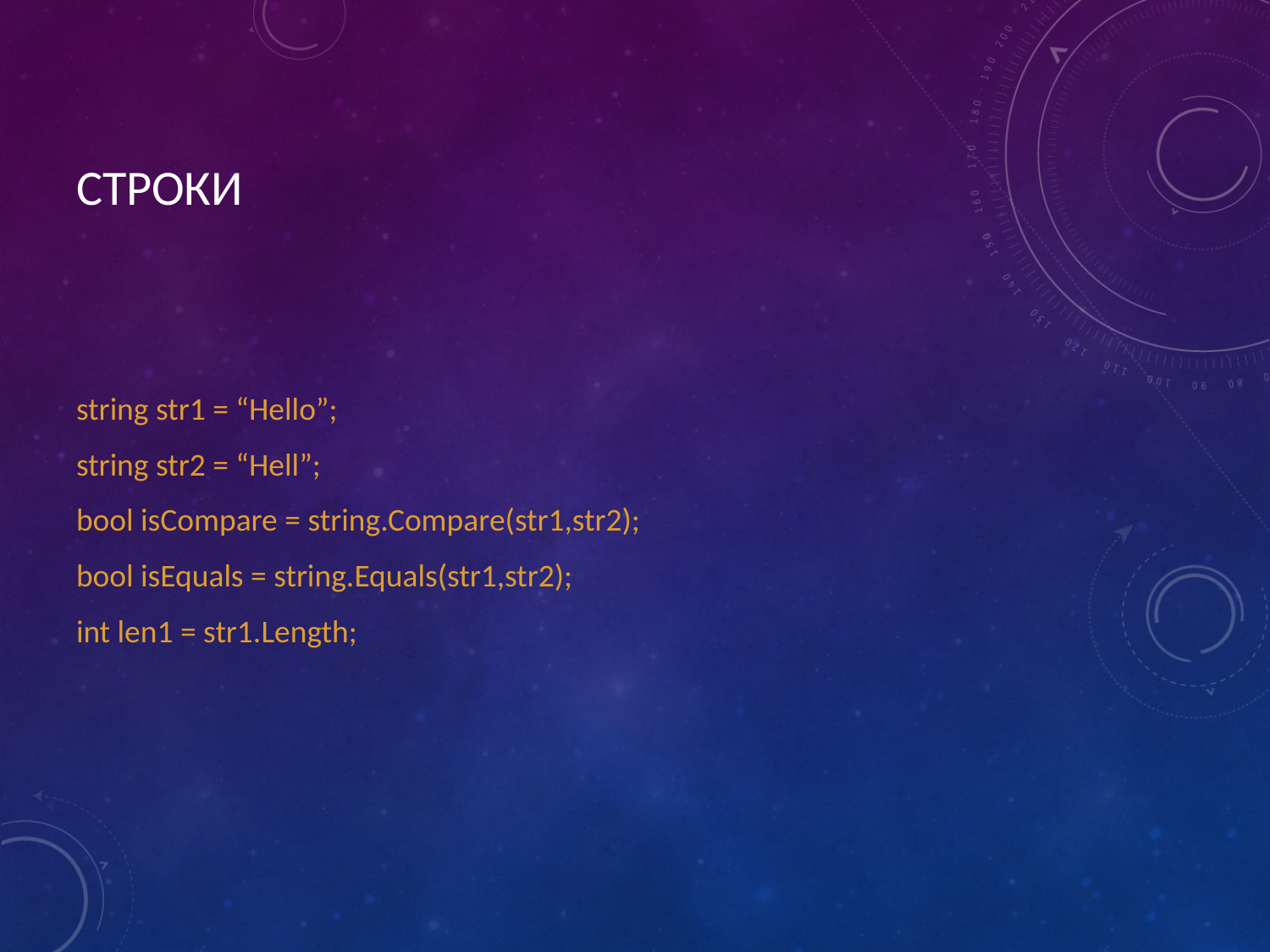

# Строки

string str1 = “Hello”;
string str2 = “Hell”;
bool isCompare = string.Compare(str1,str2);
bool isEquals = string.Equals(str1,str2);
int len1 = str1.Length;